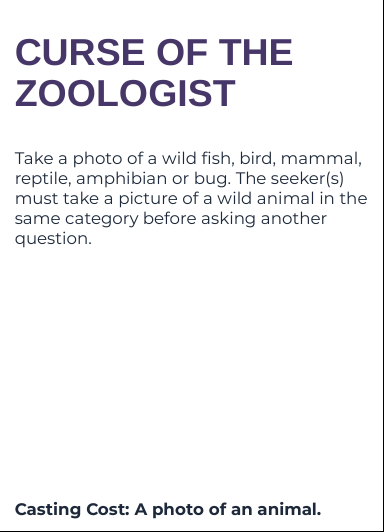

# CURSE OF THE ZOOLOGIST
Take a photo of a wild fish, bird, mammal, reptile, amphibian or bug. The seeker(s) must take a picture of a wild animal in the same category before asking another question.
Casting Cost: A photo of an animal.